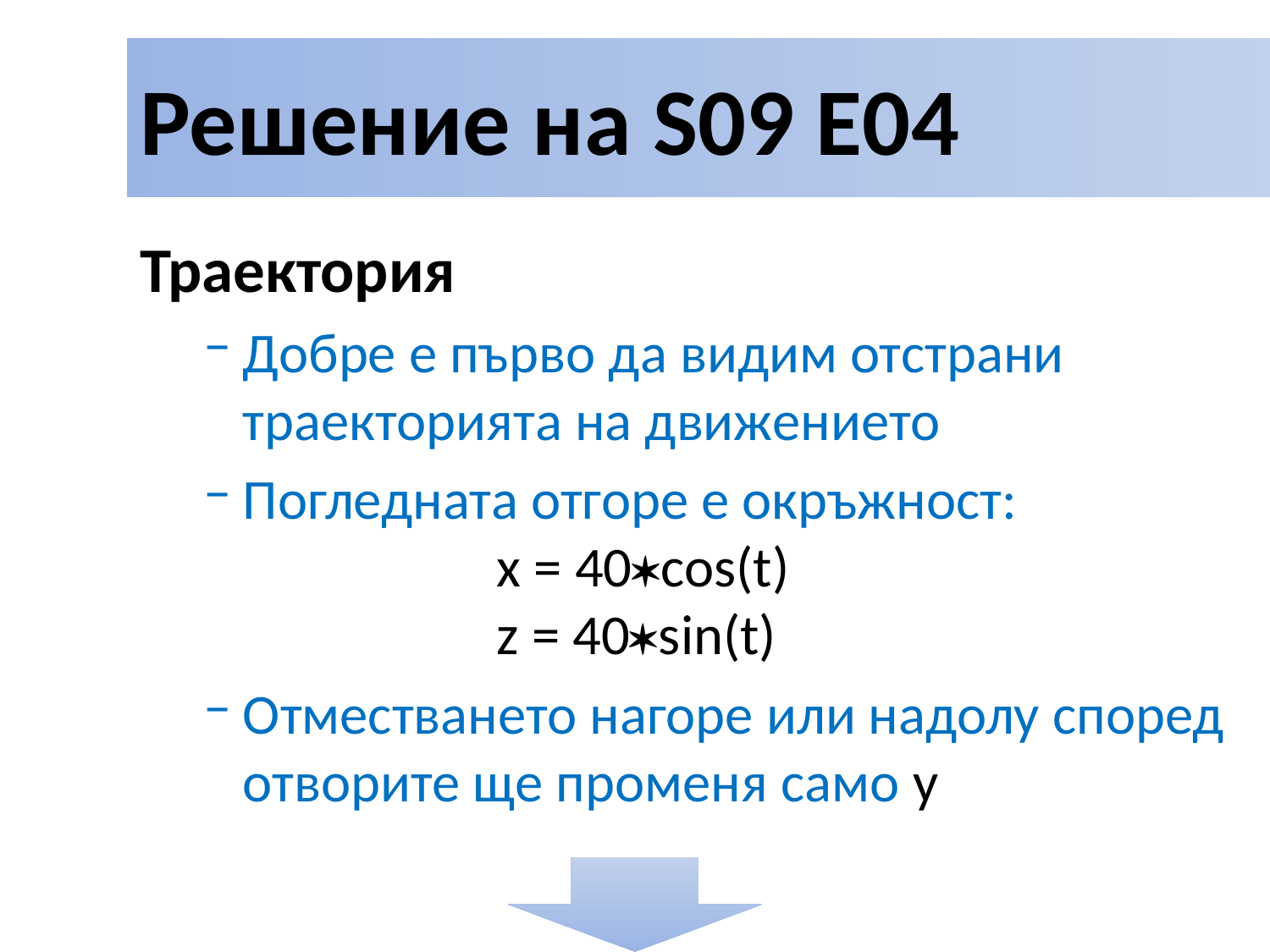

# Решение на S09 E04
Траектория
Добре е първо да видим отстрани траекторията на движението
Погледната отгоре е окръжност:
		x = 40∗cos(t)
		z = 40∗sin(t)
Отместването нагоре или надолу според отворите ще променя само y